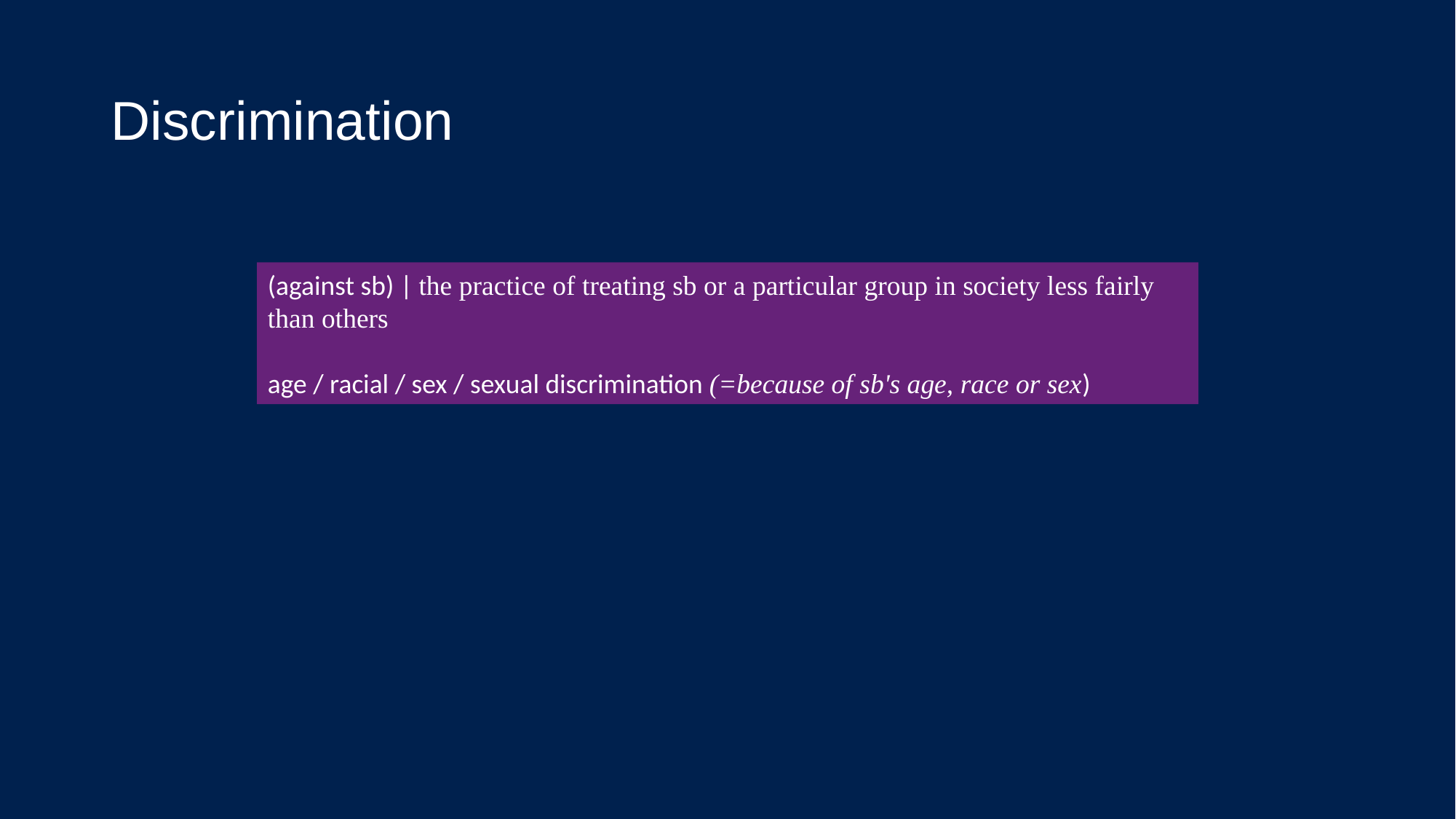

# Discrimination
(against sb) | the practice of treating sb or a particular group in society less fairly than others

age / racial / sex / sexual discrimination (=because of sb's age, race or sex)